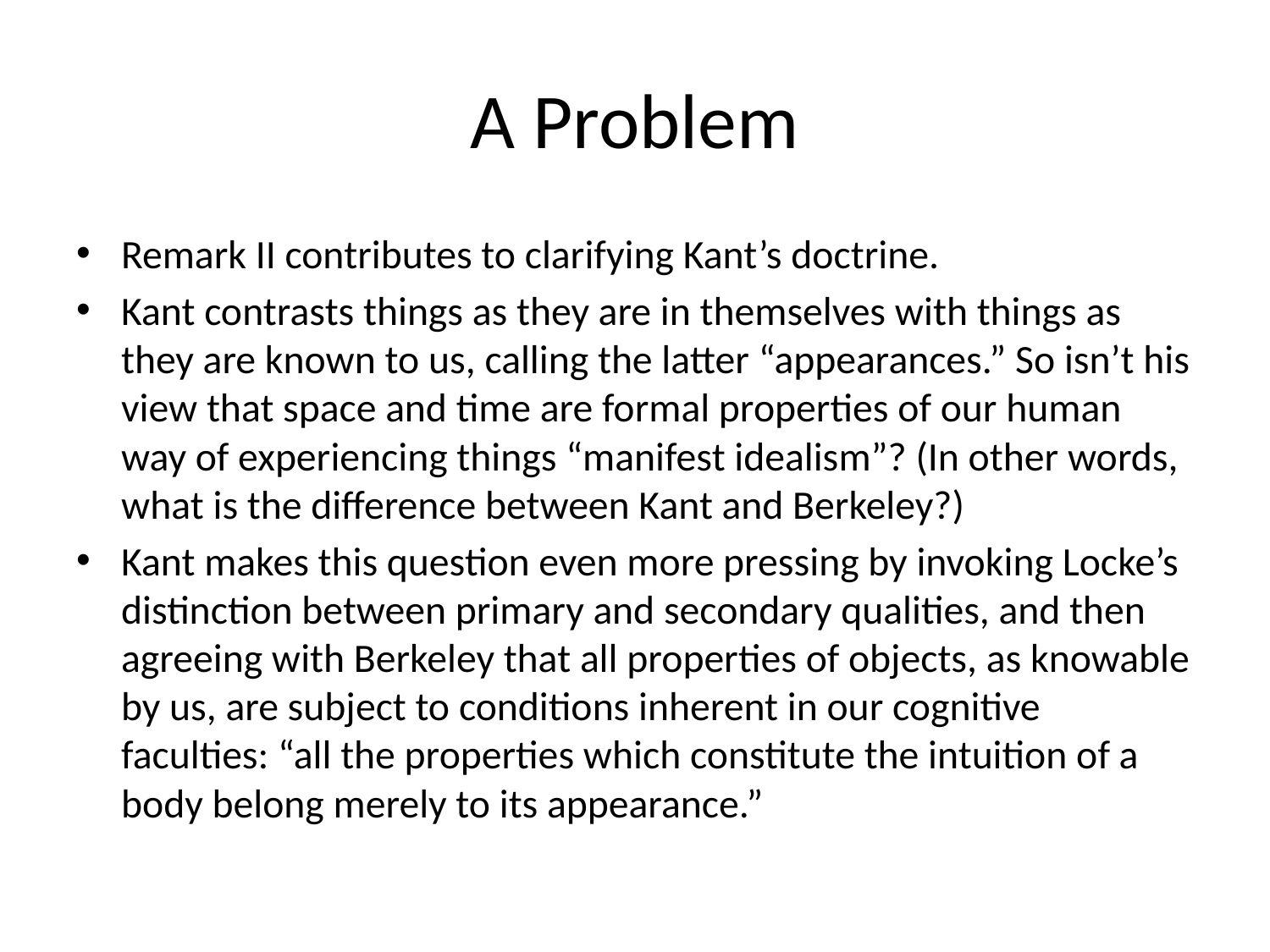

# A Problem
Remark II contributes to clarifying Kant’s doctrine.
Kant contrasts things as they are in themselves with things as they are known to us, calling the latter “appearances.” So isn’t his view that space and time are formal properties of our human way of experiencing things “manifest idealism”? (In other words, what is the difference between Kant and Berkeley?)
Kant makes this question even more pressing by invoking Locke’s distinction between primary and secondary qualities, and then agreeing with Berkeley that all properties of objects, as knowable by us, are subject to conditions inherent in our cognitive faculties: “all the properties which constitute the intuition of a body belong merely to its appearance.”